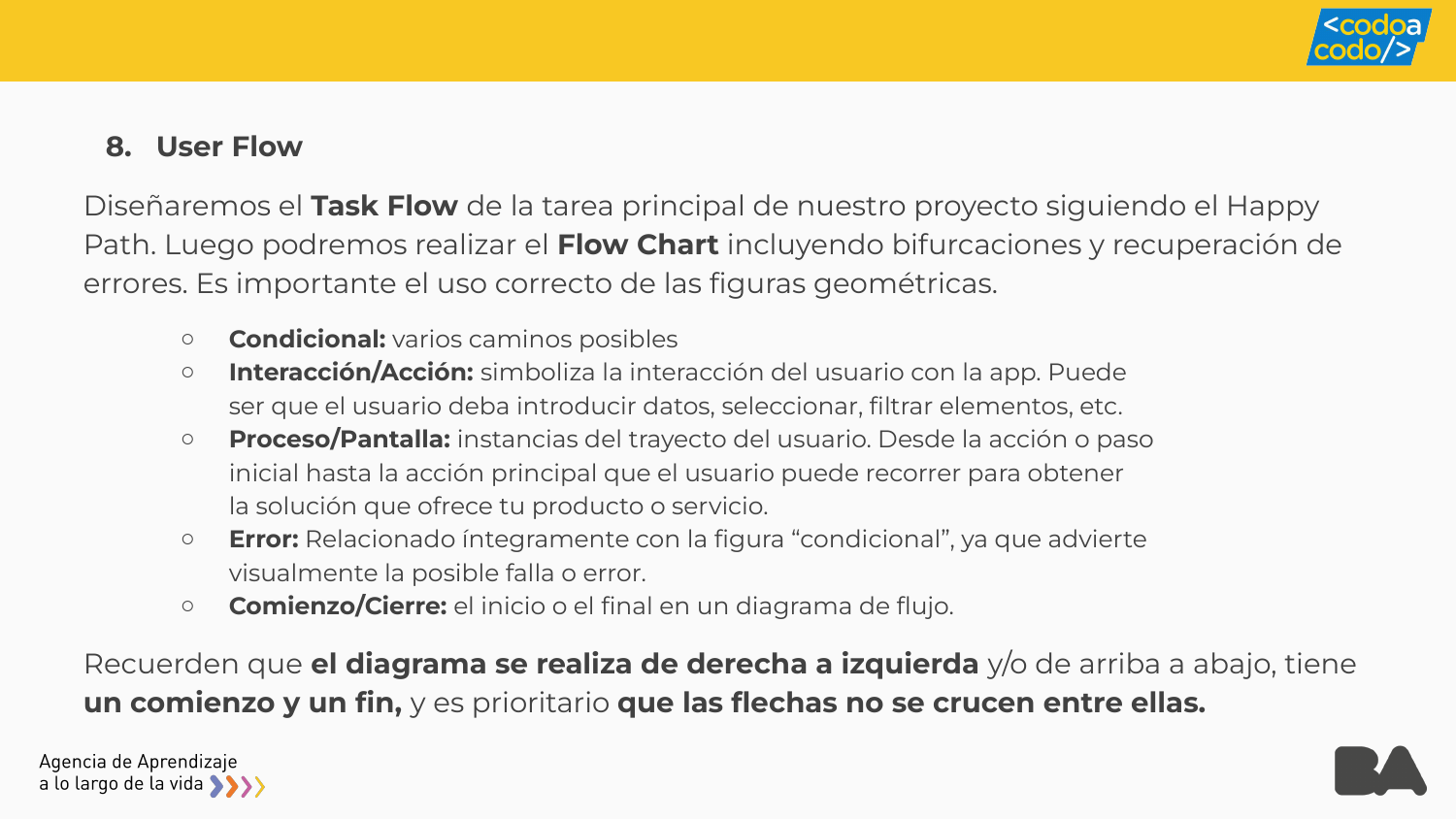

User Flow
Diseñaremos el Task Flow de la tarea principal de nuestro proyecto siguiendo el Happy Path. Luego podremos realizar el Flow Chart incluyendo bifurcaciones y recuperación de errores. Es importante el uso correcto de las figuras geométricas.
Condicional: varios caminos posibles
Interacción/Acción: simboliza la interacción del usuario con la app. Puede
ser que el usuario deba introducir datos, seleccionar, filtrar elementos, etc.
Proceso/Pantalla: instancias del trayecto del usuario. Desde la acción o paso
inicial hasta la acción principal que el usuario puede recorrer para obtener
la solución que ofrece tu producto o servicio.
Error: Relacionado íntegramente con la figura “condicional”, ya que advierte
visualmente la posible falla o error.
Comienzo/Cierre: el inicio o el final en un diagrama de flujo.
Recuerden que el diagrama se realiza de derecha a izquierda y/o de arriba a abajo, tiene un comienzo y un fin, y es prioritario que las flechas no se crucen entre ellas.